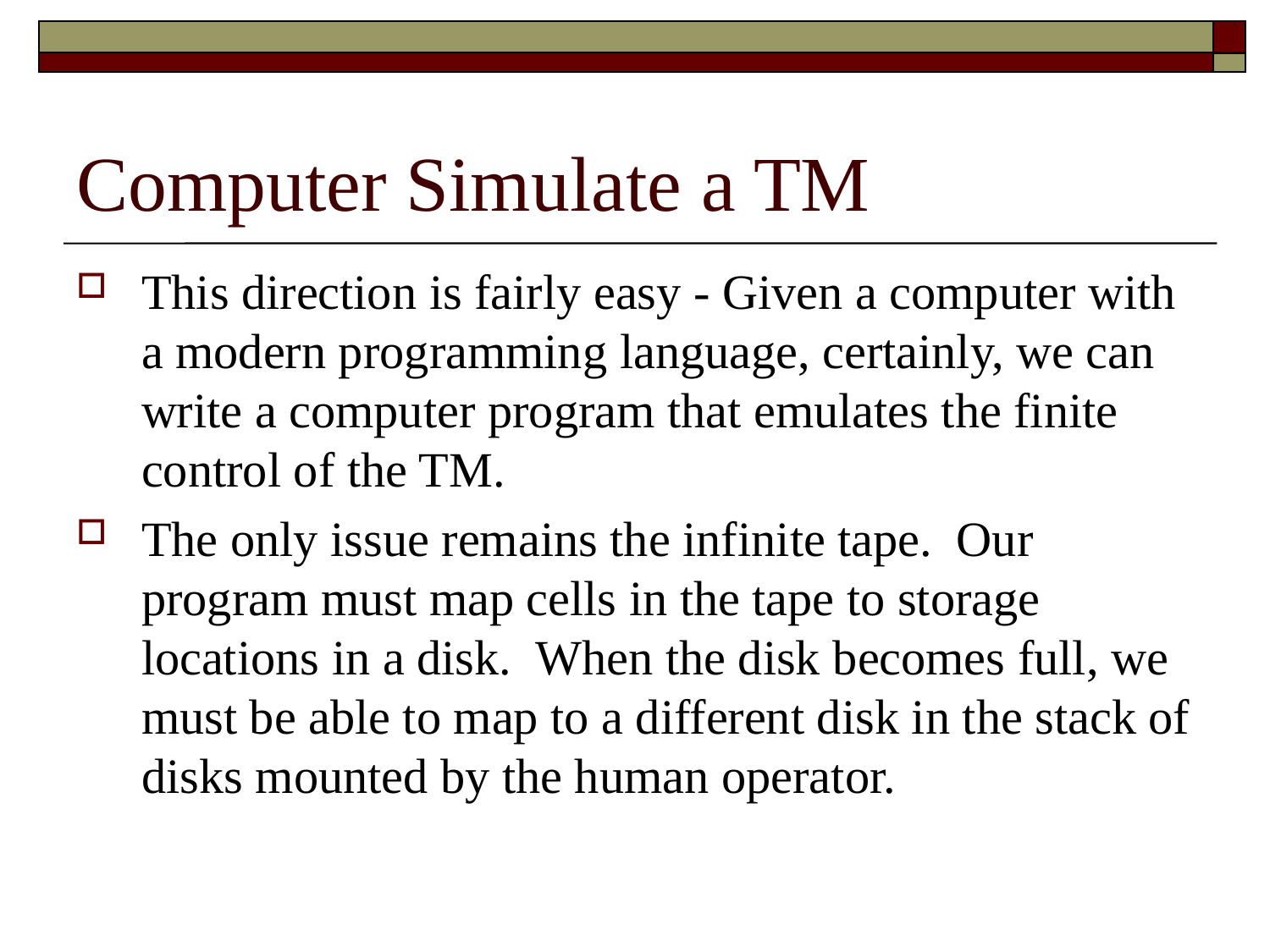

# Computer Simulate a TM
This direction is fairly easy - Given a computer with a modern programming language, certainly, we can write a computer program that emulates the finite control of the TM.
The only issue remains the infinite tape.  Our program must map cells in the tape to storage locations in a disk.  When the disk becomes full, we must be able to map to a different disk in the stack of disks mounted by the human operator.